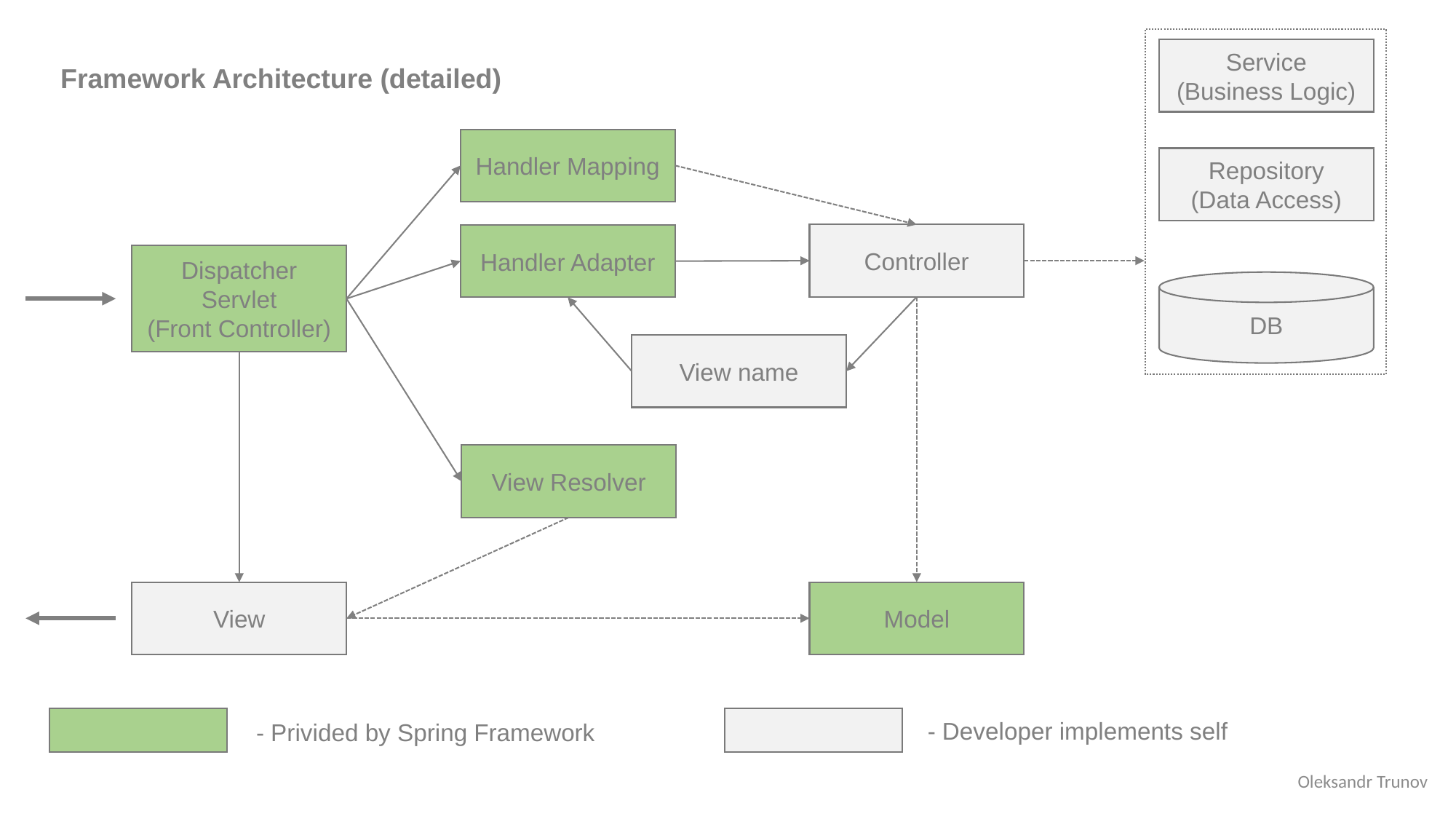

Service (Business Logic)
Framework Architecture (detailed)
Handler Mapping
Repository
(Data Access)
Controller
Handler Adapter
Dispatcher
Servlet
(Front Controller)
DB
View name
View Resolver
View
Model

- Developer implements self
- Privided by Spring Framework
Oleksandr Trunov